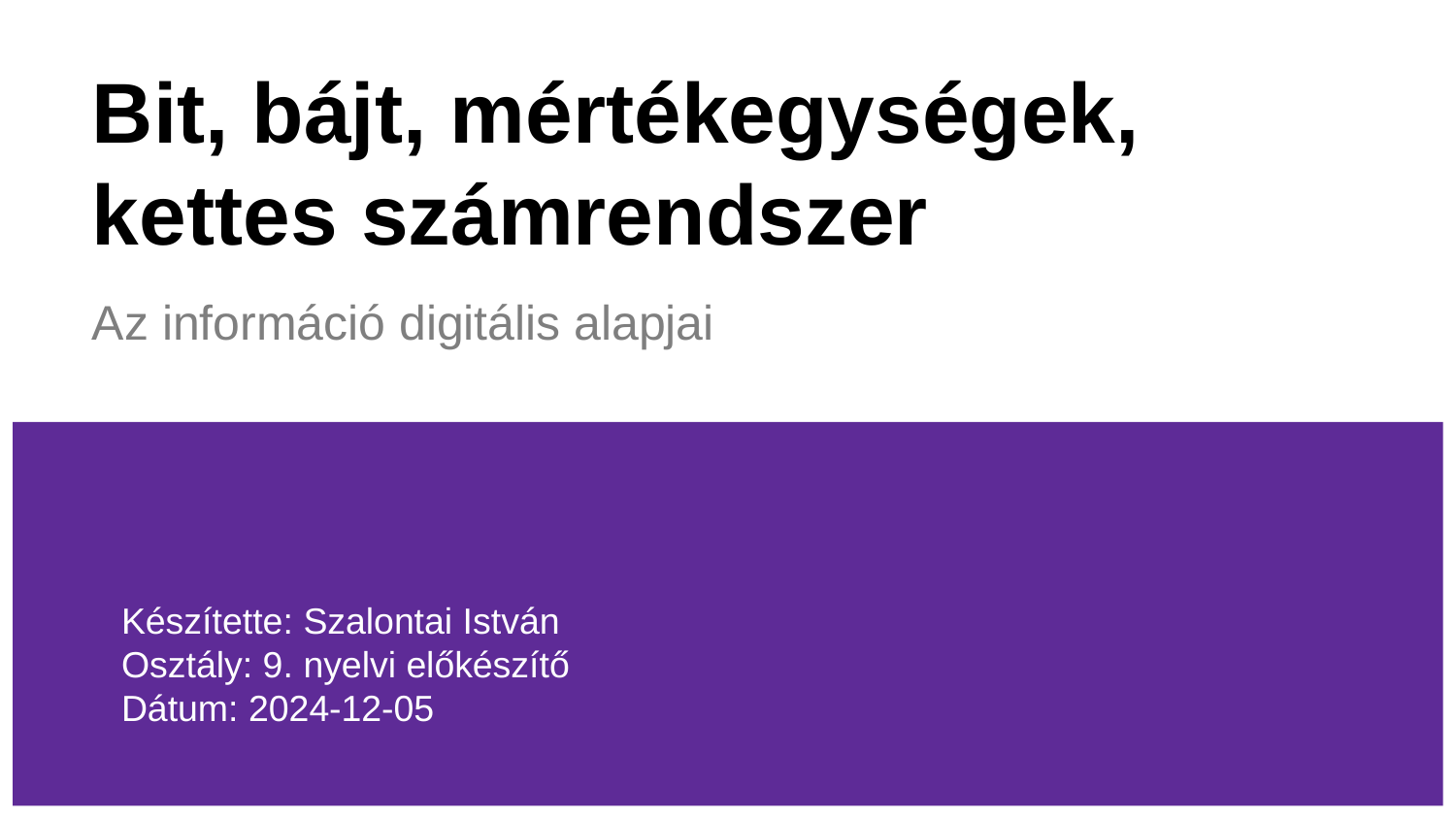

# Bit, bájt, mértékegységek, kettes számrendszer
Az információ digitális alapjai
Készítette: Szalontai István
Osztály: 9. nyelvi előkészítő
Dátum: 2024-12-05